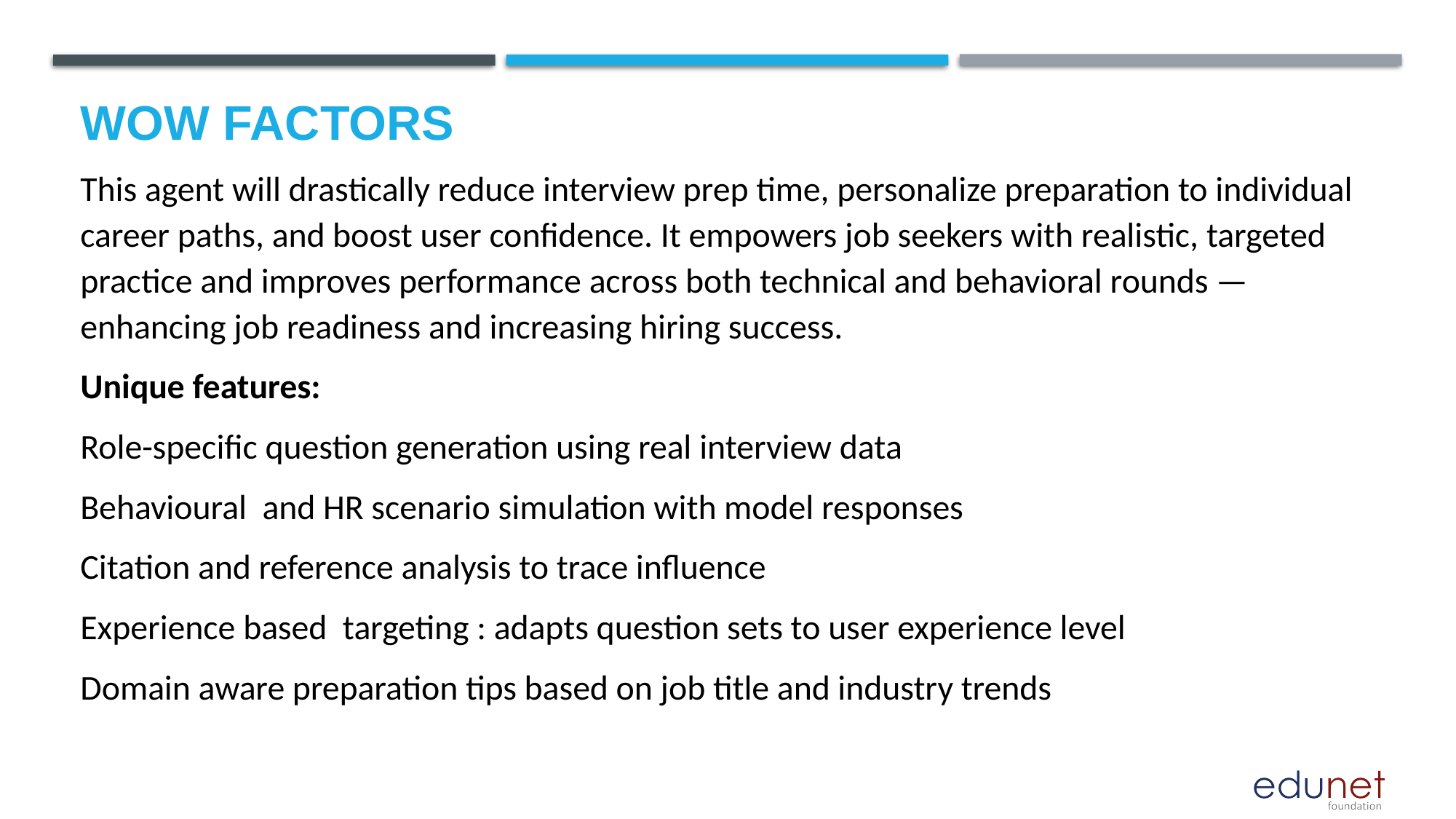

# Wow factors
This agent will drastically reduce interview prep time, personalize preparation to individual career paths, and boost user confidence. It empowers job seekers with realistic, targeted practice and improves performance across both technical and behavioral rounds — enhancing job readiness and increasing hiring success.
Unique features:
Role-specific question generation using real interview data
Behavioural  and HR scenario simulation with model responses
Citation and reference analysis to trace influence
Experience based  targeting : adapts question sets to user experience level
Domain aware preparation tips based on job title and industry trends